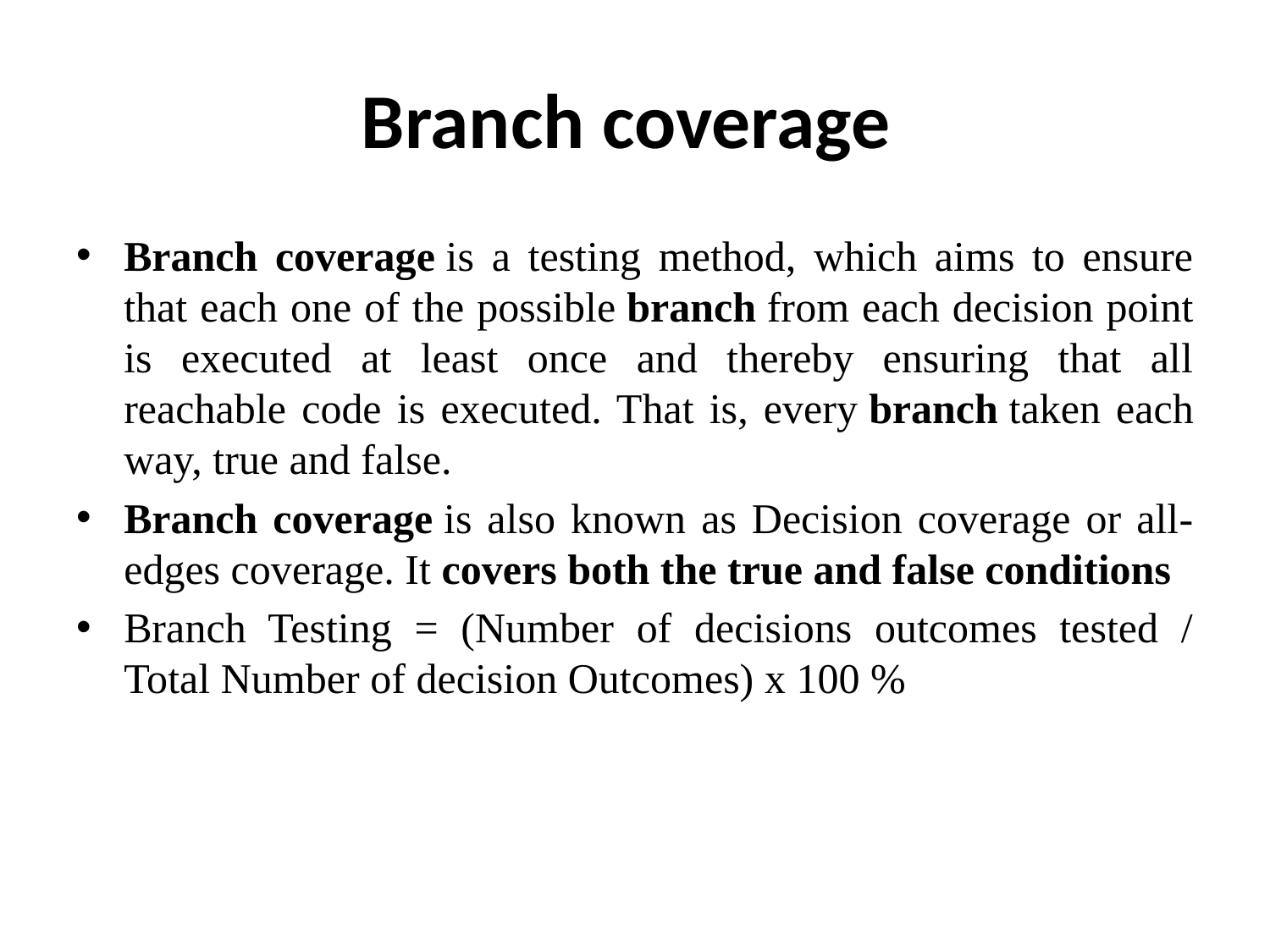

# Branch coverage
Branch coverage is a testing method, which aims to ensure that each one of the possible branch from each decision point is executed at least once and thereby ensuring that all reachable code is executed. That is, every branch taken each way, true and false.
Branch coverage is also known as Decision coverage or all-edges coverage. It covers both the true and false conditions
Branch Testing = (Number of decisions outcomes tested / Total Number of decision Outcomes) x 100 %